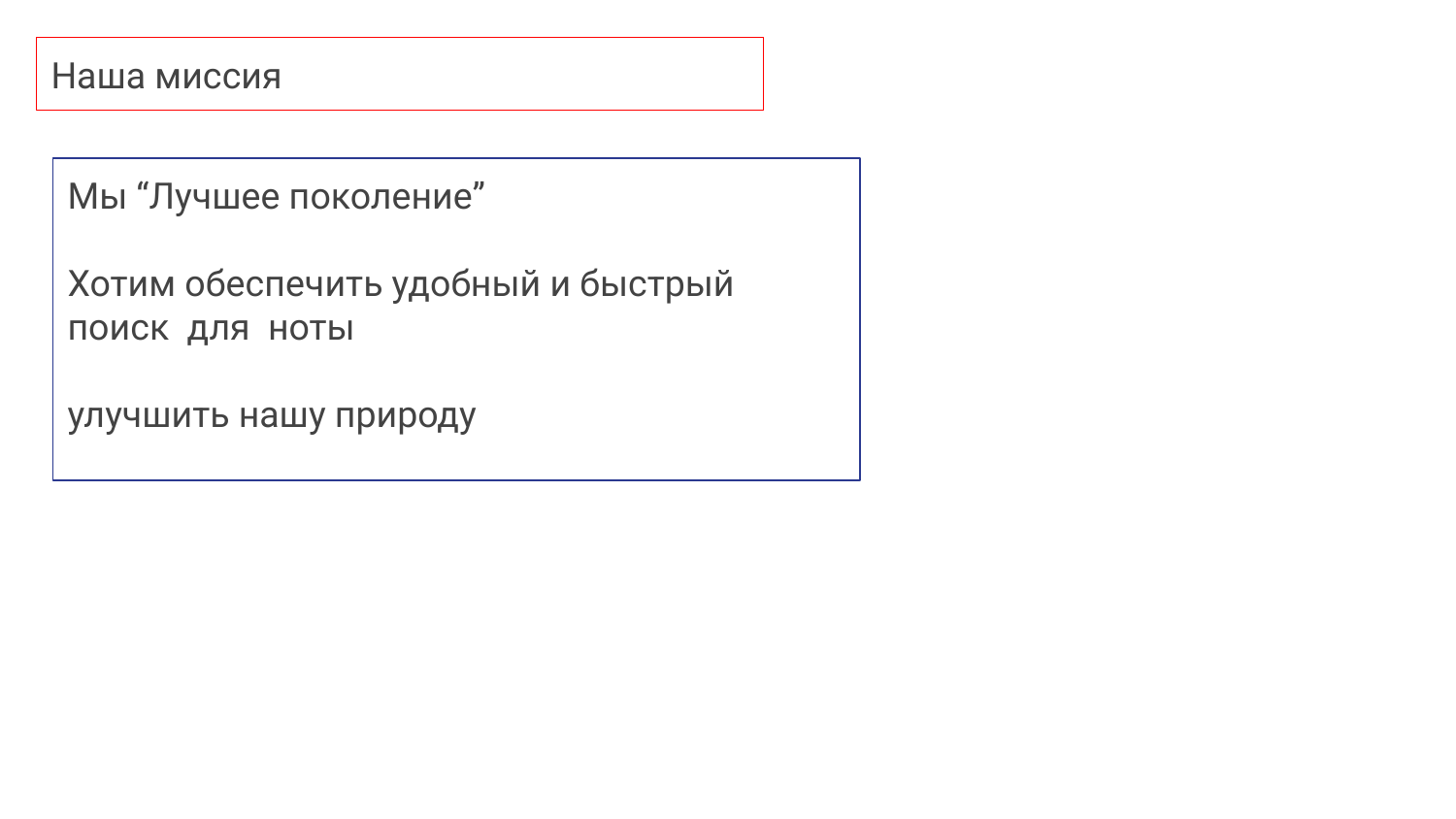

Наша миссия
Мы “Лучшее поколение”

Хотим обеспечить удобный и быстрый поиск  для  ноты

улучшить нашу природу